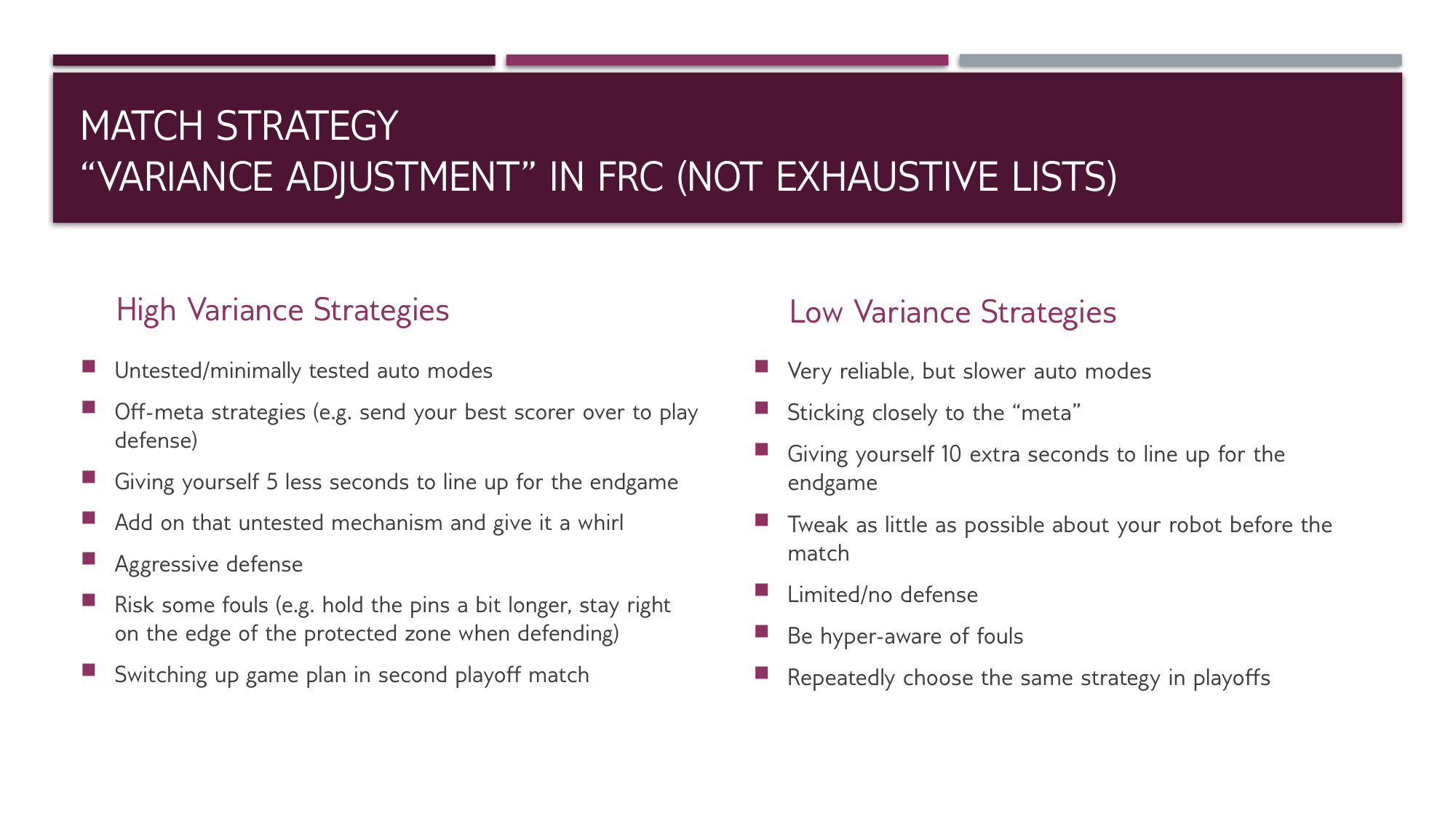

# Match Strategy “Variance adjustment” in FRC (not exhaustive lists)
High Variance Strategies
Low Variance Strategies
Untested/minimally tested auto modes
Off-meta strategies (e.g. send your best scorer over to play defense)
Giving yourself 5 less seconds to line up for the endgame
Add on that untested mechanism and give it a whirl
Aggressive defense
Risk some fouls (e.g. hold the pins a bit longer, stay right on the edge of the protected zone when defending)
Switching up game plan in second playoff match
Very reliable, but slower auto modes
Sticking closely to the “meta”
Giving yourself 10 extra seconds to line up for the endgame
Tweak as little as possible about your robot before the match
Limited/no defense
Be hyper-aware of fouls
Repeatedly choose the same strategy in playoffs